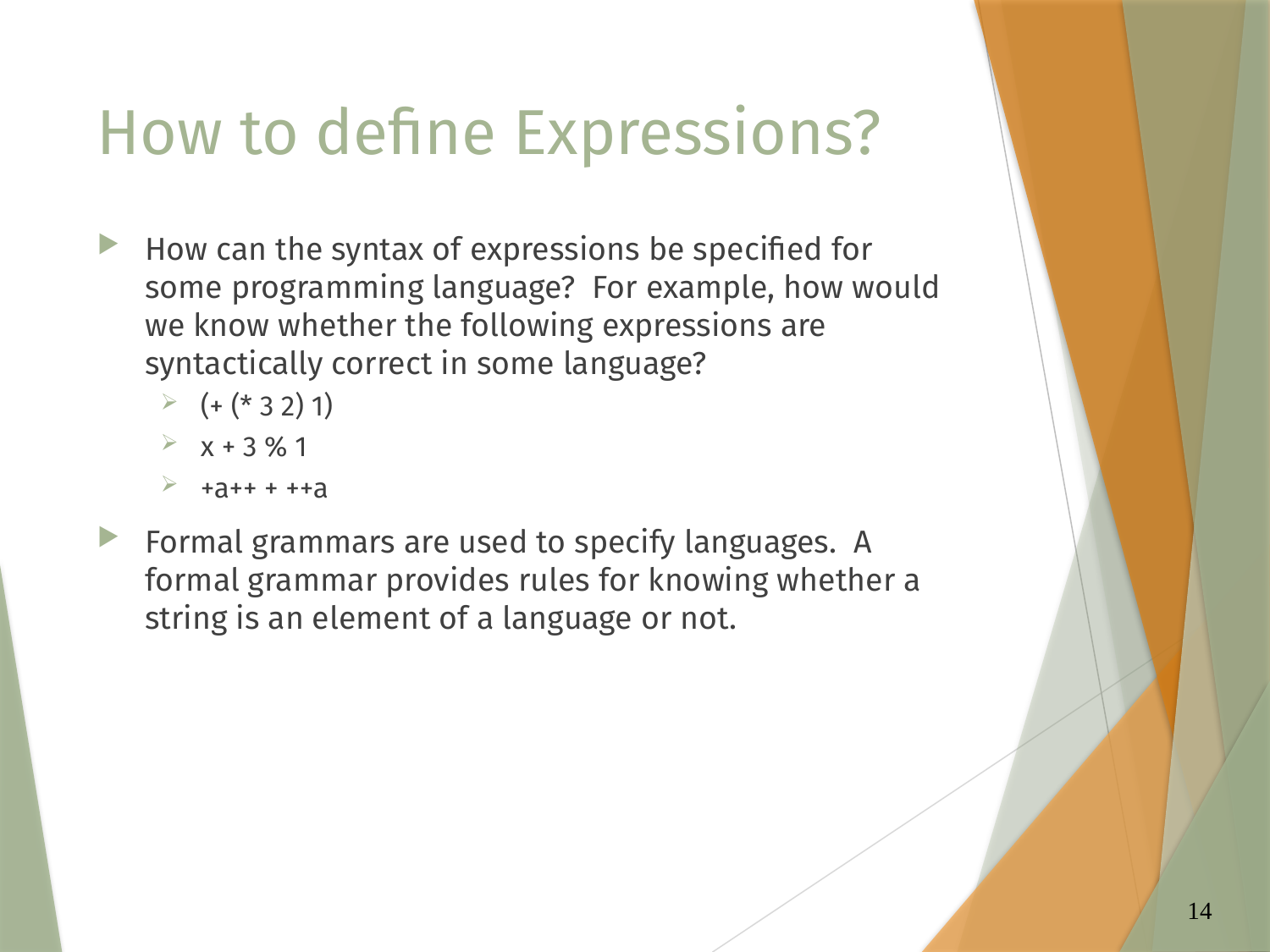

# How to define Expressions?
How can the syntax of expressions be specified for some programming language?  For example, how would we know whether the following expressions are syntactically correct in some language?
(+ (* 3 2) 1)
x + 3 % 1
+a++ + ++a
Formal grammars are used to specify languages.  A formal grammar provides rules for knowing whether a string is an element of a language or not.